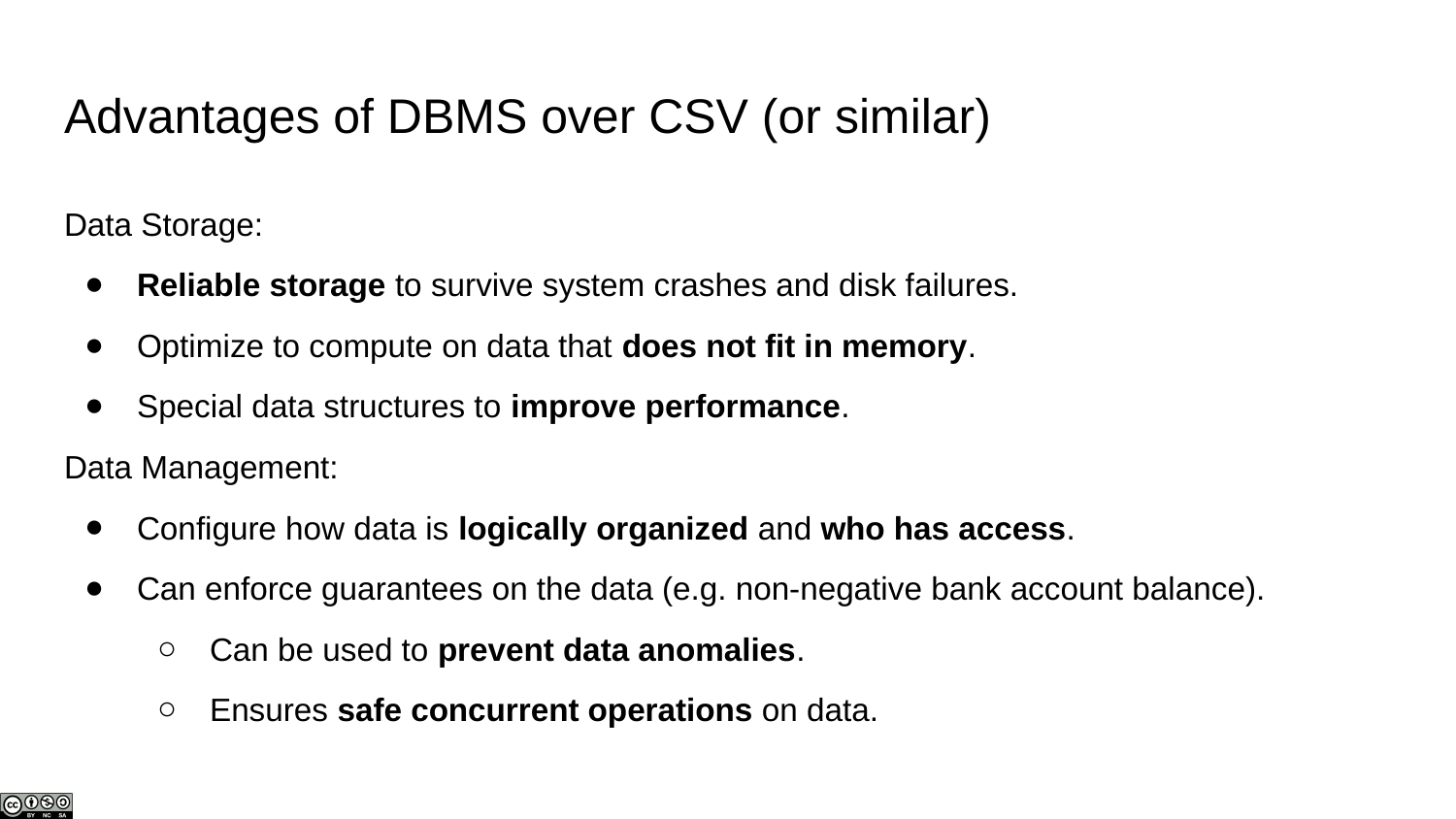

# Advantages of DBMS over CSV (or similar)
Data Storage:
Reliable storage to survive system crashes and disk failures.
Optimize to compute on data that does not fit in memory.
Special data structures to improve performance.
Data Management:
Configure how data is logically organized and who has access.
Can enforce guarantees on the data (e.g. non-negative bank account balance).
Can be used to prevent data anomalies.
Ensures safe concurrent operations on data.